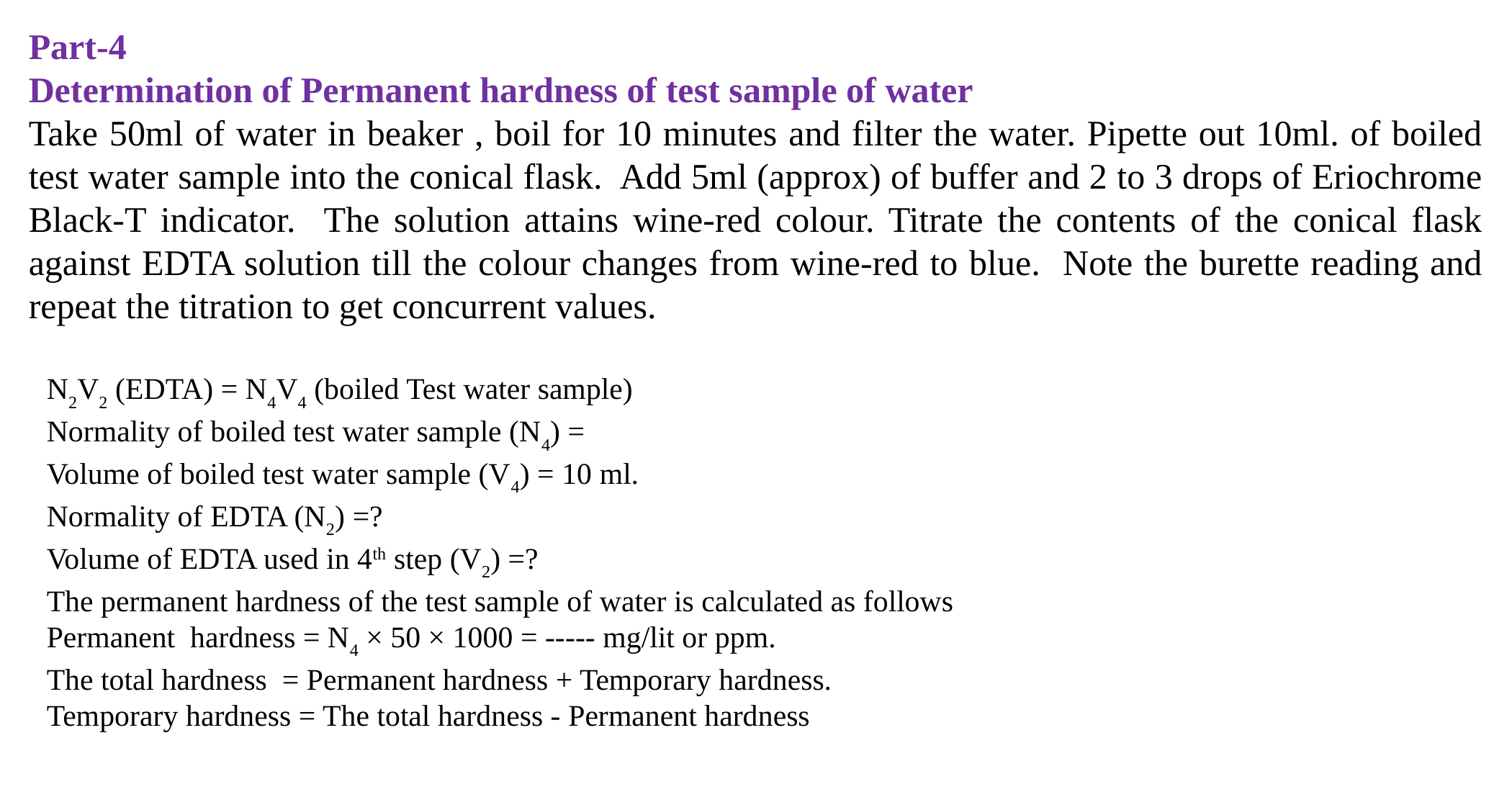

Part-4
Determination of Permanent hardness of test sample of water
Take 50ml of water in beaker , boil for 10 minutes and filter the water. Pipette out 10ml. of boiled test water sample into the conical flask.  Add 5ml (approx) of buffer and 2 to 3 drops of Eriochrome Black-T indicator.  The solution attains wine-red colour. Titrate the contents of the conical flask against EDTA solution till the colour changes from wine-red to blue.  Note the burette reading and repeat the titration to get concurrent values.
N2V2 (EDTA) = N4V4 (boiled Test water sample)
Normality of boiled test water sample (N4) =
Volume of boiled test water sample (V4) = 10 ml.
Normality of EDTA (N2) =?
Volume of EDTA used in 4th step (V2) =?
The permanent hardness of the test sample of water is calculated as follows
Permanent  hardness = N4 × 50 × 1000 = ----- mg/lit or ppm.
The total hardness  = Permanent hardness + Temporary hardness.
Temporary hardness = The total hardness - Permanent hardness